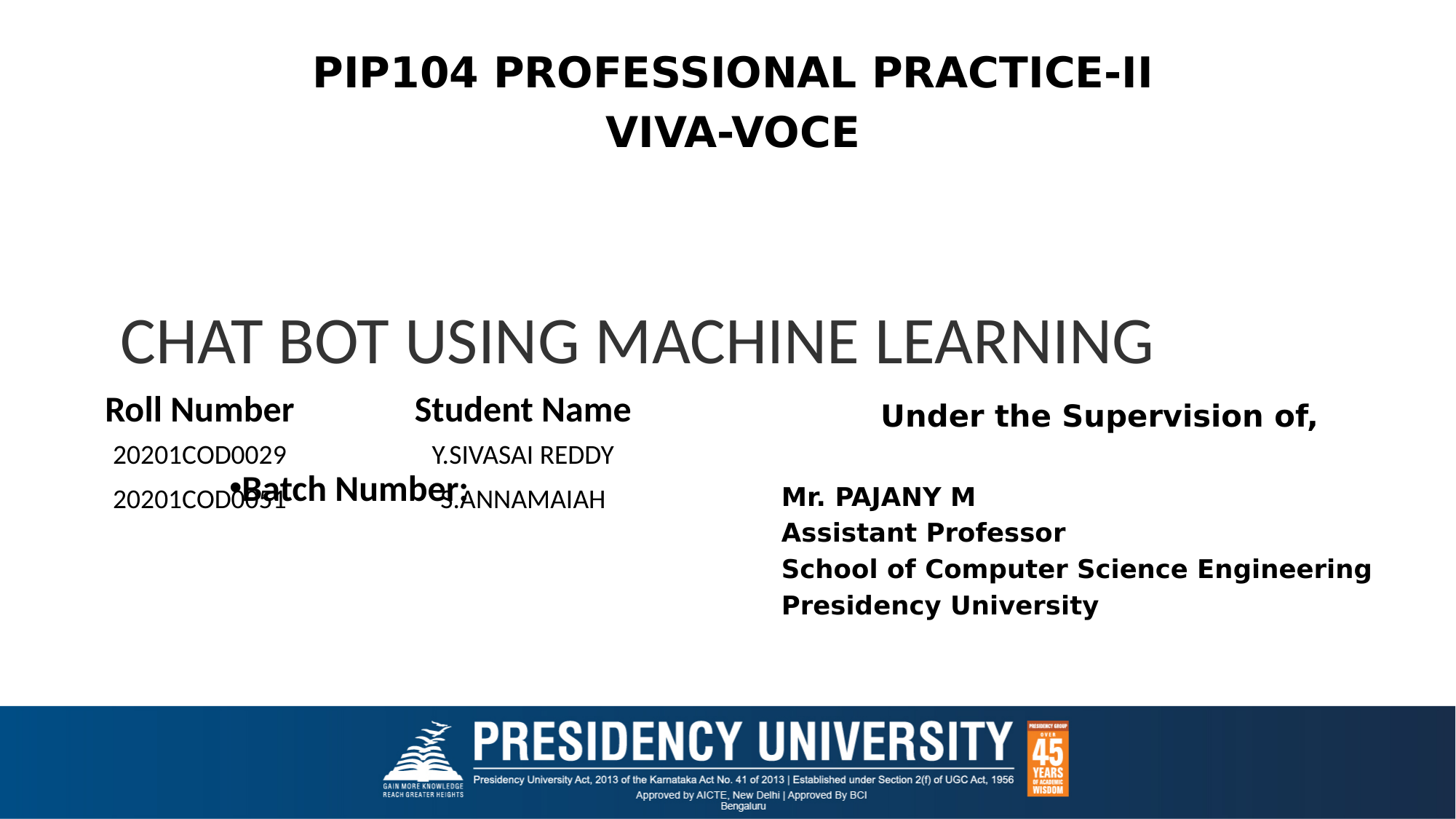

PIP104 PROFESSIONAL PRACTICE-II
VIVA-VOCE
CHAT BOT USING MACHINE LEARNING
Under the Supervision of,

Mr. PAJANY M
Assistant Professor
School of Computer Science Engineering
Presidency University

| Roll Number | Student Name |
| --- | --- |
| 20201COD0029 | Y.SIVASAI REDDY |
| 20201COD0051 | S.ANNAMAIAH |
|  |  |
|  |  |
|  |  |
Batch Number: